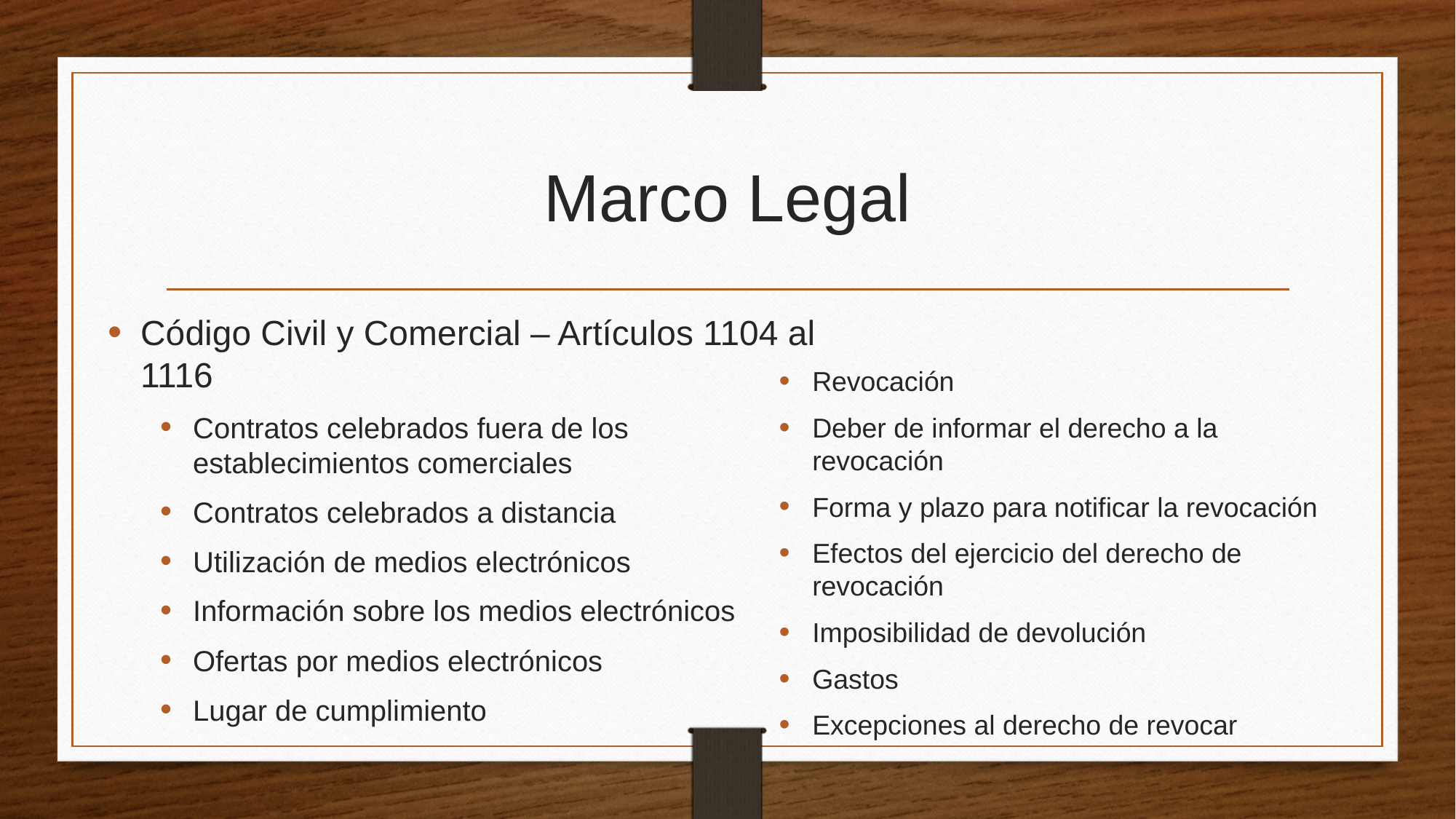

# Marco Legal
Código Civil y Comercial – Artículos 1104 al 1116
Contratos celebrados fuera de los
establecimientos comerciales
Contratos celebrados a distancia
Utilización de medios electrónicos
Información sobre los medios electrónicos
Ofertas por medios electrónicos
Lugar de cumplimiento
Revocación
Deber de informar el derecho a la revocación
Forma y plazo para notificar la revocación
Efectos del ejercicio del derecho de revocación
Imposibilidad de devolución
Gastos
Excepciones al derecho de revocar